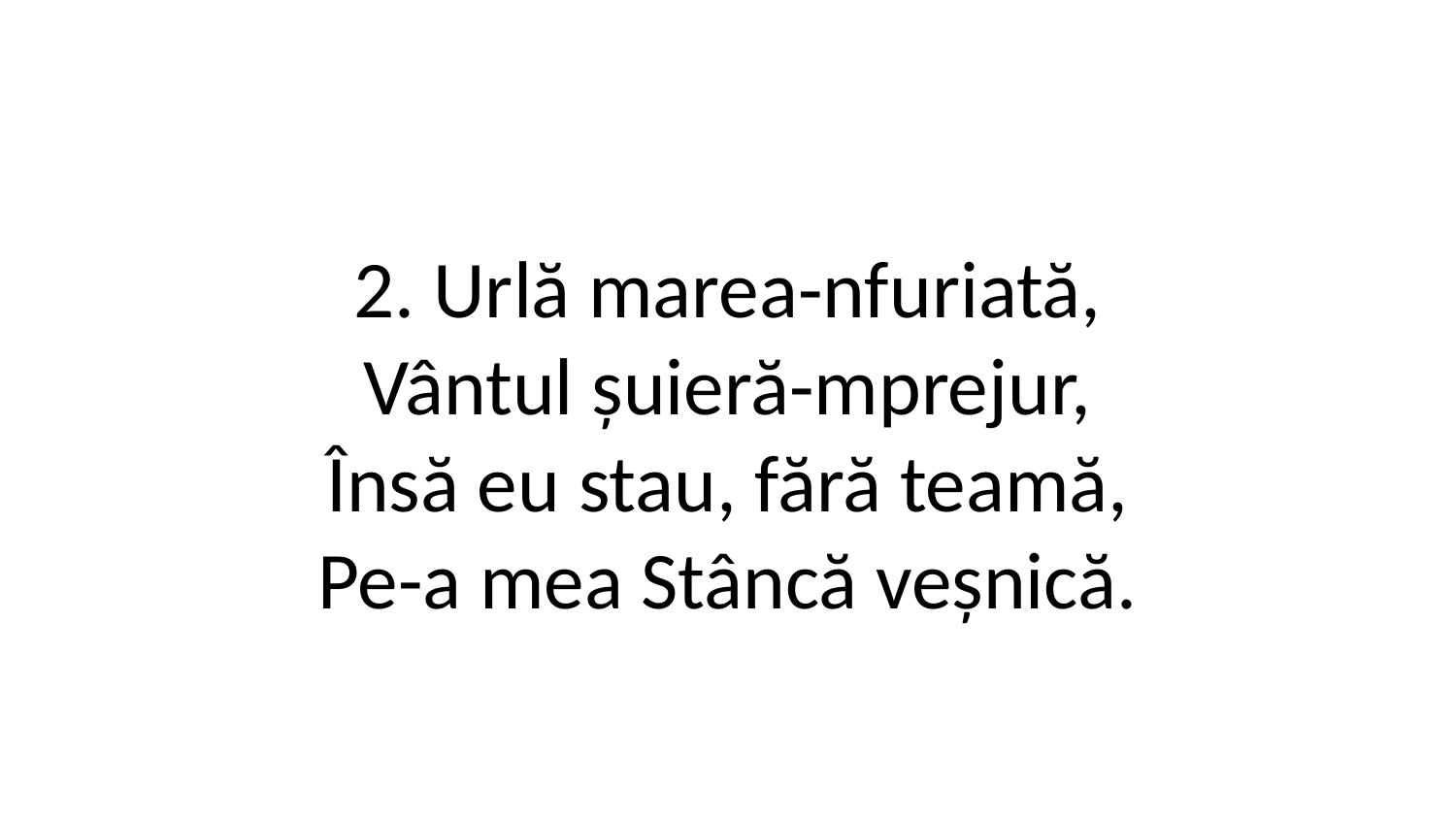

2. Urlă marea-nfuriată,
Vântul șuieră-mprejur,
Însă eu stau, fără teamă,
Pe-a mea Stâncă veșnică.